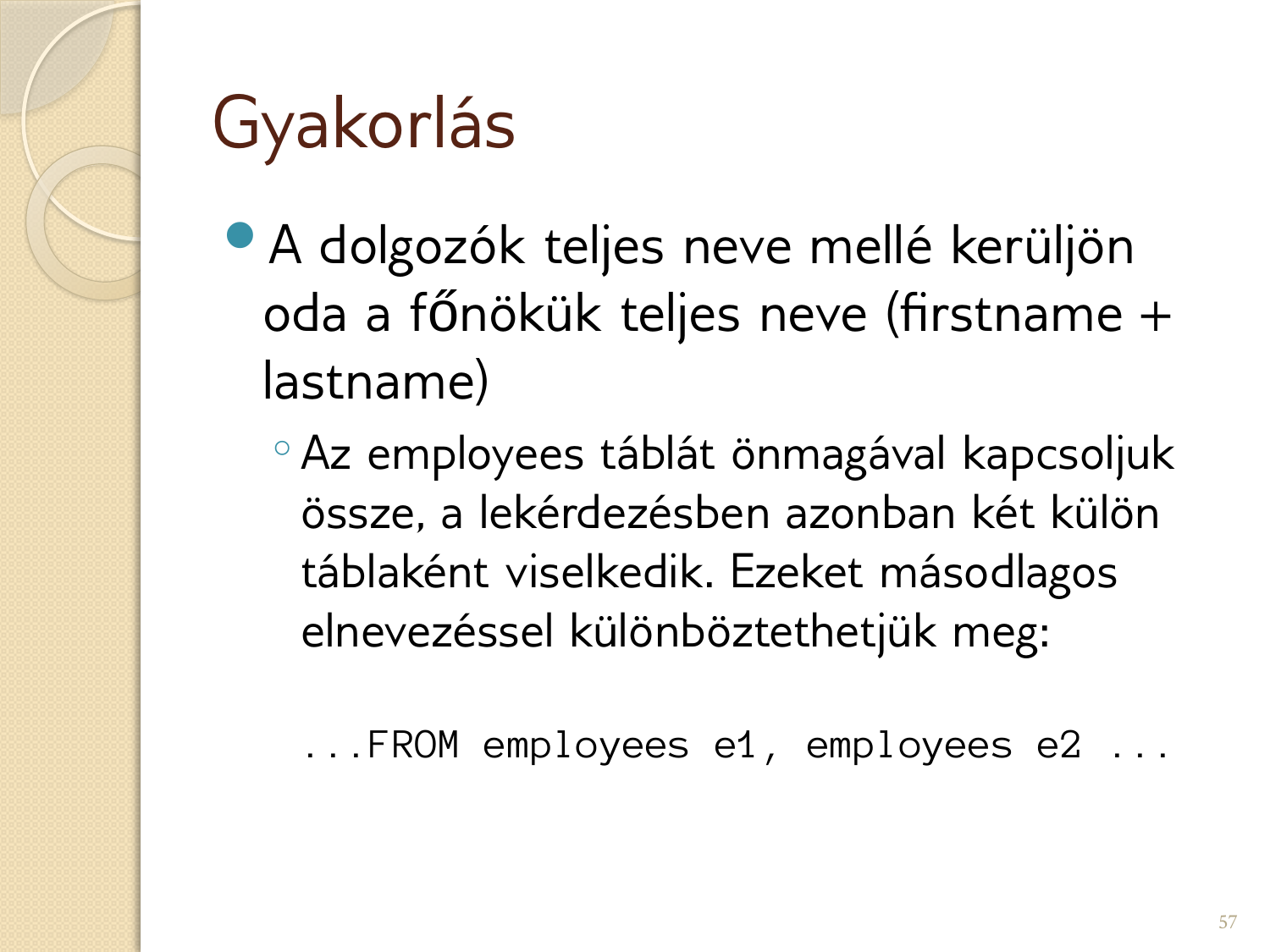

# Gyakorlás
A dolgozók teljes neve mellé kerüljön oda a főnökük teljes neve (firstname + lastname)
Az employees táblát önmagával kapcsoljuk össze, a lekérdezésben azonban két külön táblaként viselkedik. Ezeket másodlagos elnevezéssel különböztethetjük meg:
...FROM employees e1, employees e2 ...
57